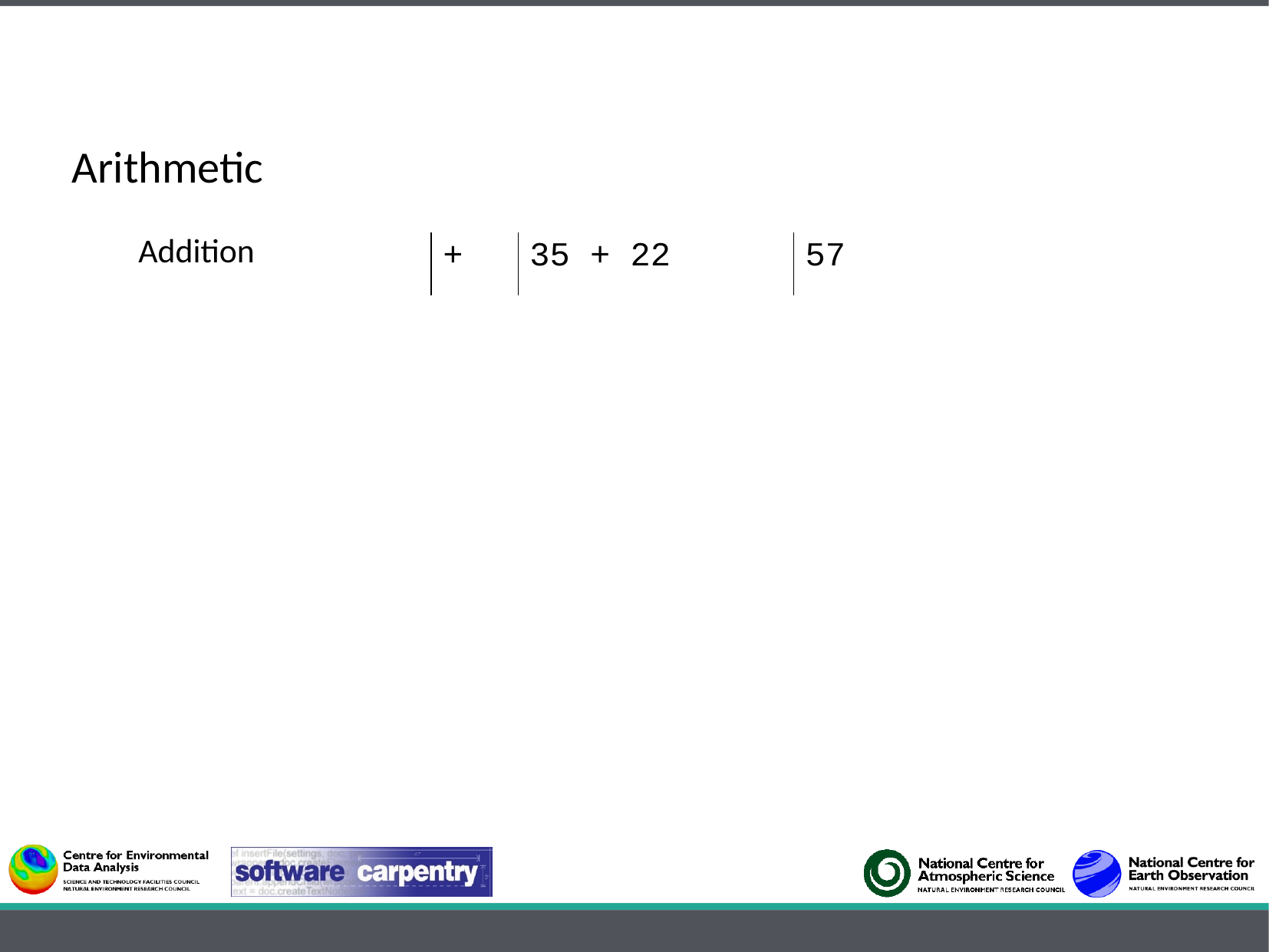

Arithmetic
| Addition | + | 35 + 22 | 57 |
| --- | --- | --- | --- |